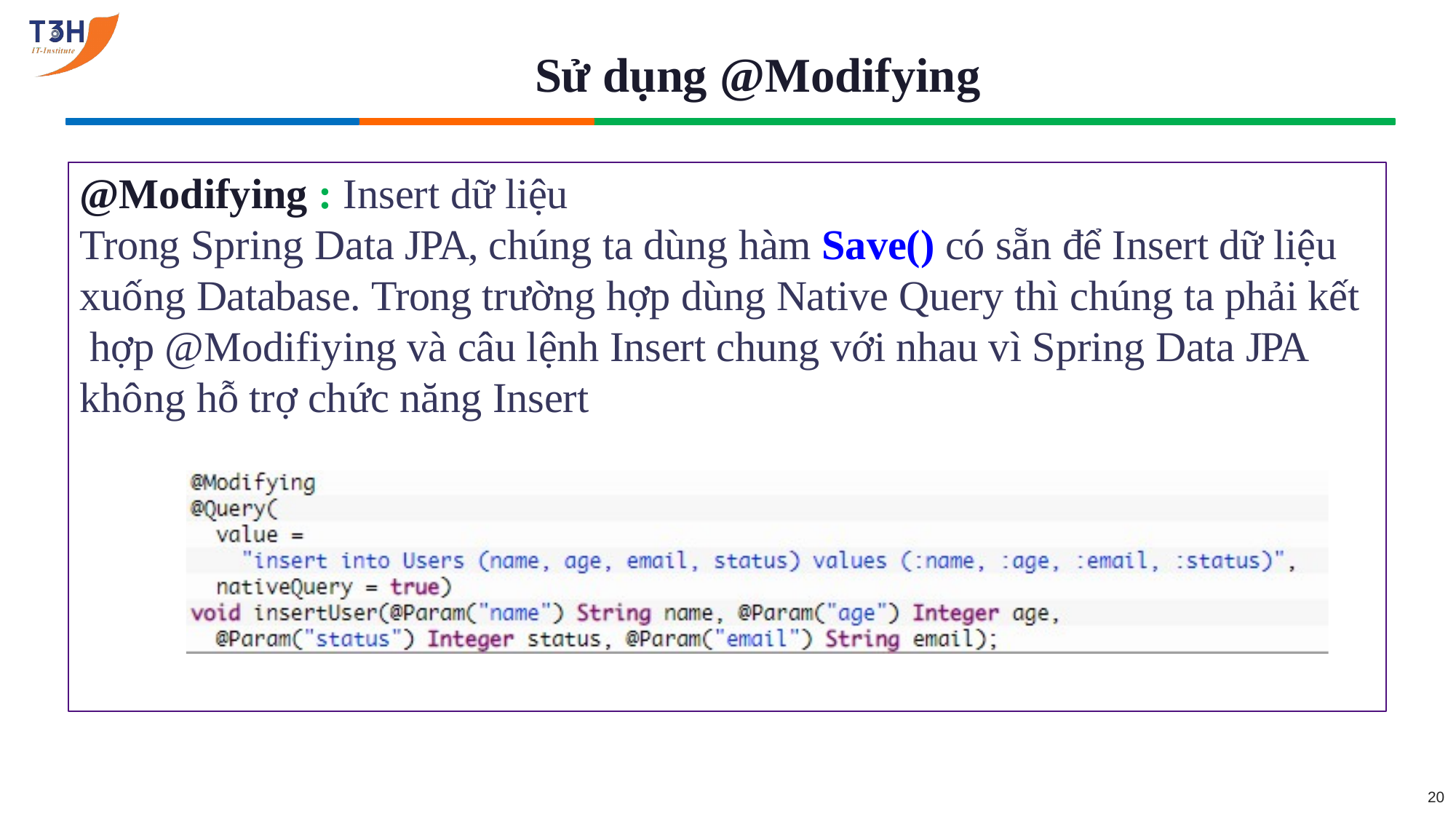

# Sử dụng @Modifying

@Modifying : Insert dữ liệu
Trong Spring Data JPA, chúng ta dùng hàm Save() có sẵn để Insert dữ liệu  xuống Database. Trong trường hợp dùng Native Query thì chúng ta phải kết  hợp @Modifiying và câu lệnh Insert chung với nhau vì Spring Data JPA  không hỗ trợ chức năng Insert

20